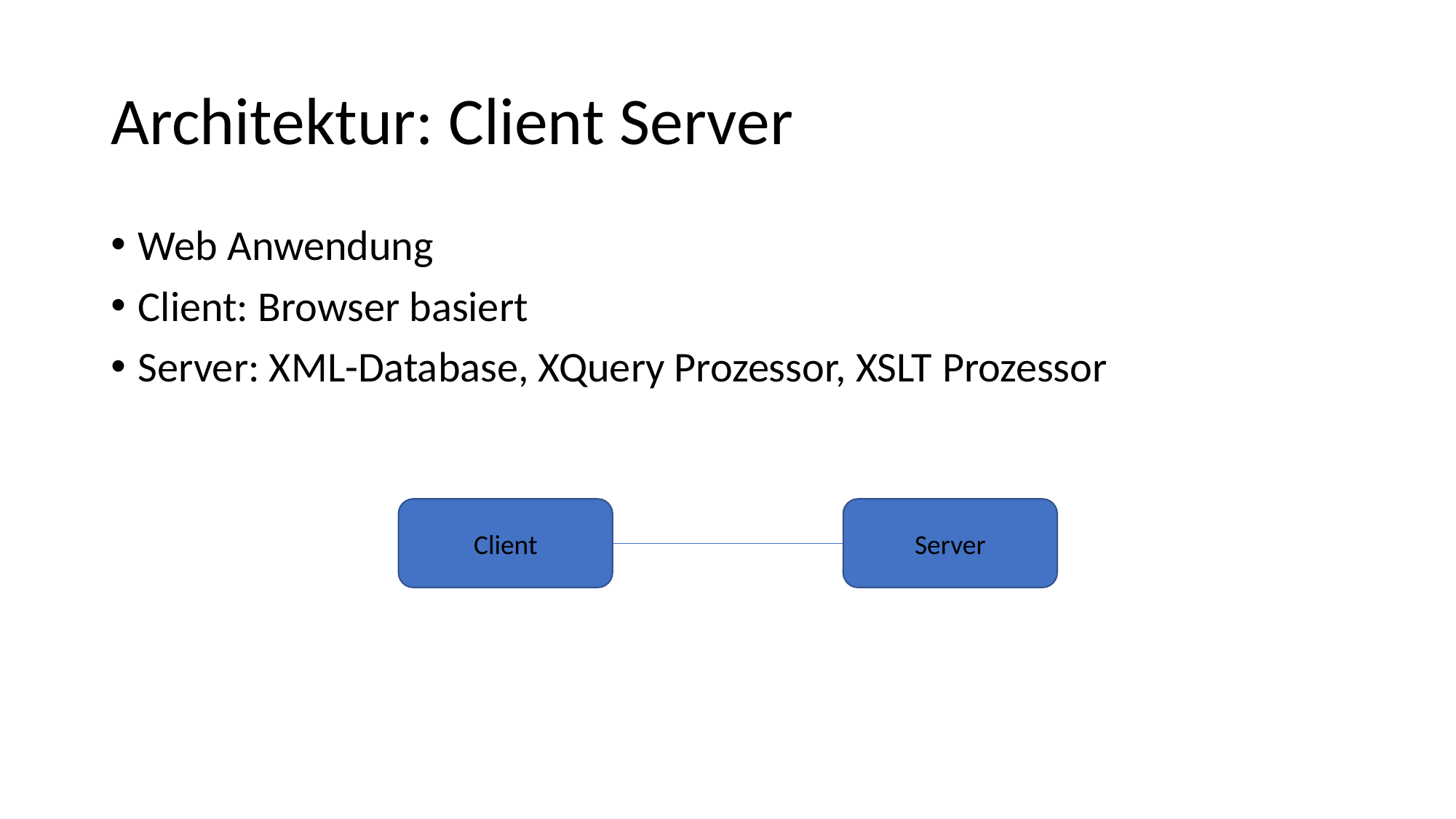

# Architektur: Client Server
Web Anwendung
Client: Browser basiert
Server: XML-Database, XQuery Prozessor, XSLT Prozessor
Server
Client